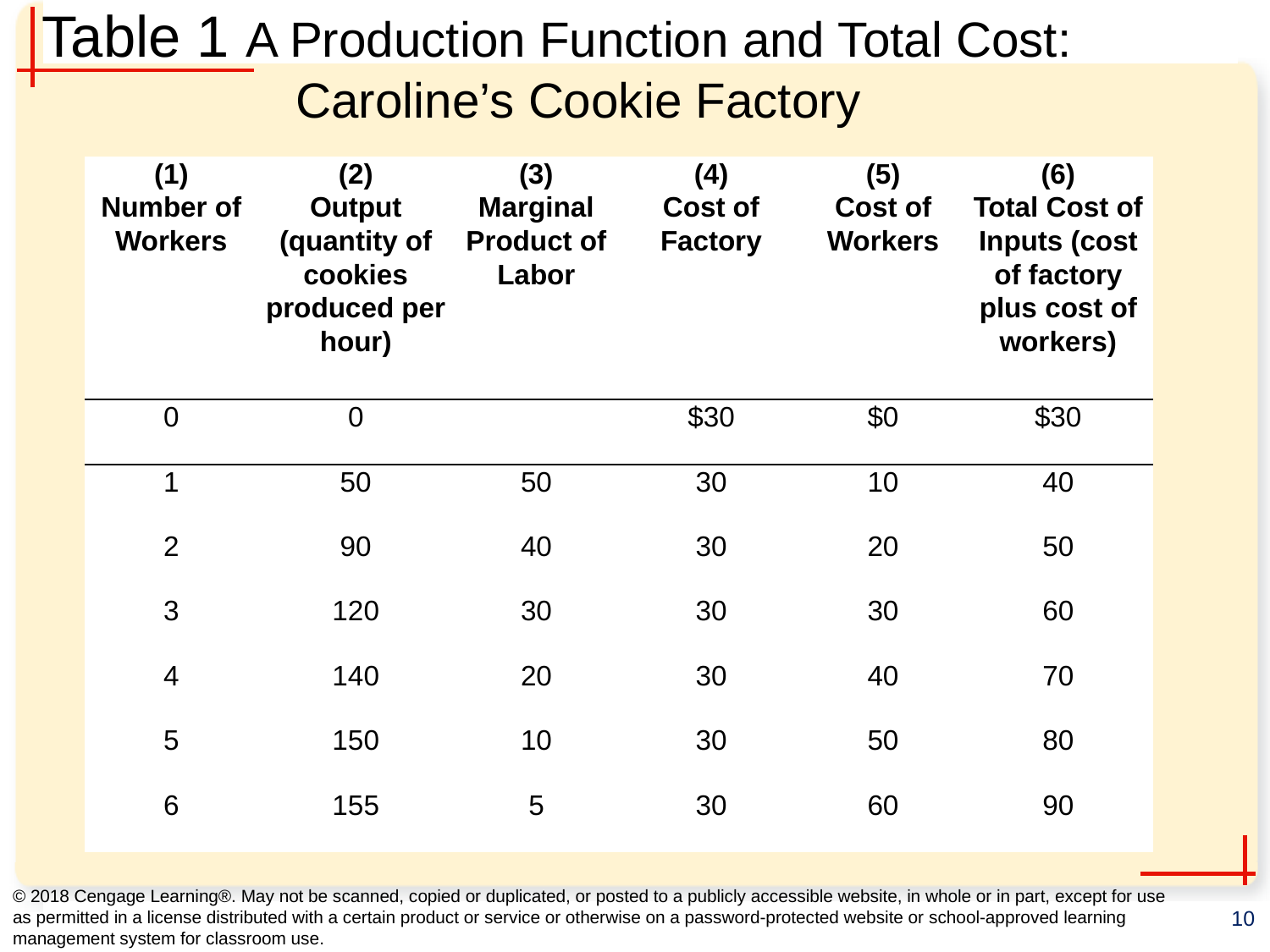

# Table 1 A Production Function and Total Cost: 			Caroline’s Cookie Factory
| (1) Number of Workers | (2) Output (quantity of cookies produced per hour) | (3) Marginal Product of Labor | (4) Cost of Factory | (5) Cost of Workers | (6) Total Cost of Inputs (cost of factory plus cost of workers) |
| --- | --- | --- | --- | --- | --- |
| 0 | 0 | Empty cell | $30 | $0 | $30 |
| 1 | 50 | 50 | 30 | 10 | 40 |
| 2 | 90 | 40 | 30 | 20 | 50 |
| 3 | 120 | 30 | 30 | 30 | 60 |
| 4 | 140 | 20 | 30 | 40 | 70 |
| 5 | 150 | 10 | 30 | 50 | 80 |
| 6 | 155 | 5 | 30 | 60 | 90 |
© 2018 Cengage Learning®. May not be scanned, copied or duplicated, or posted to a publicly accessible website, in whole or in part, except for use as permitted in a license distributed with a certain product or service or otherwise on a password-protected website or school-approved learning management system for classroom use.
10